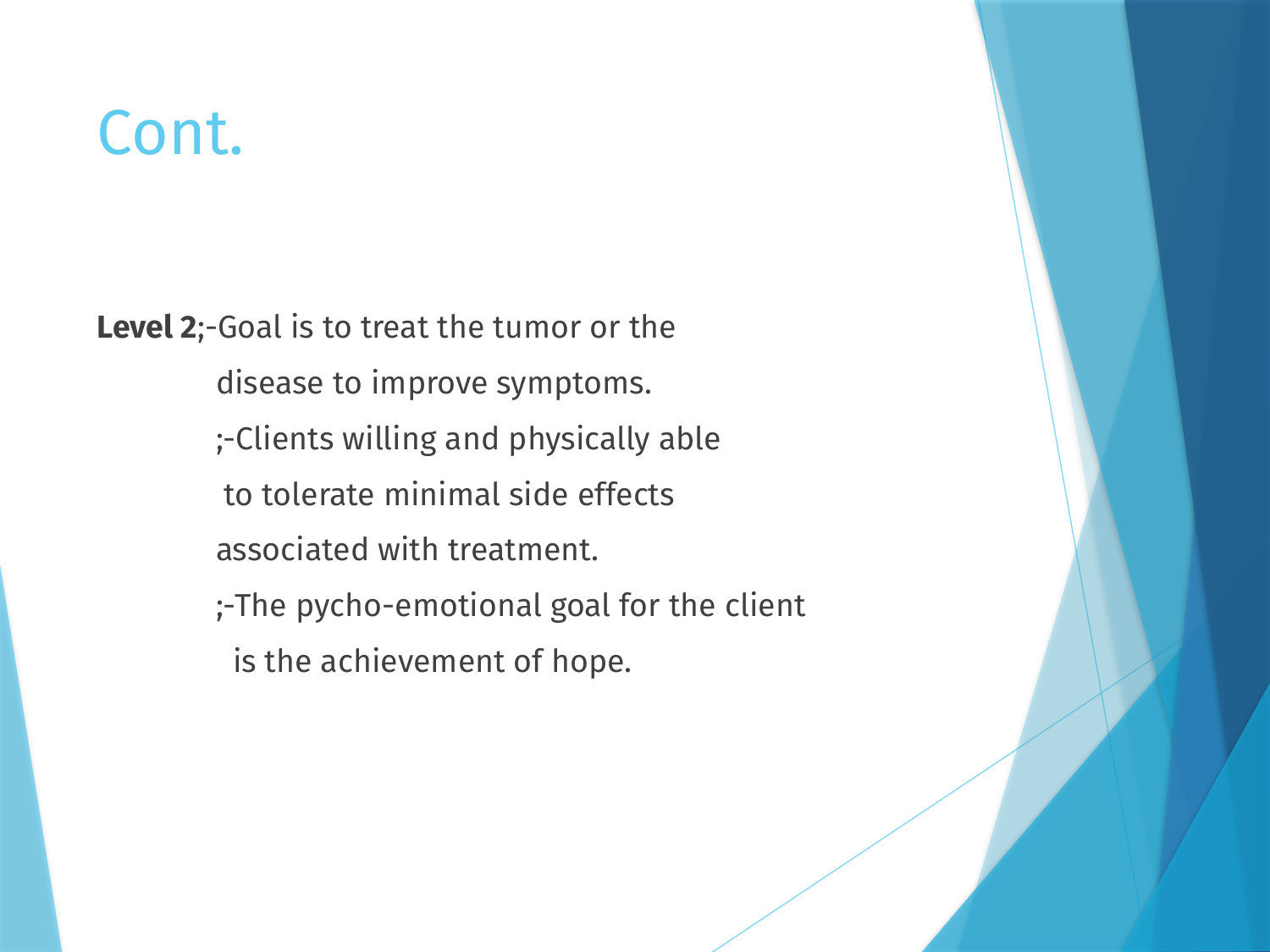

# Cont.
Level 2;-Goal is to treat the tumor or the
              disease to improve symptoms.
              ;-Clients willing and physically able
               to tolerate minimal side effects
              associated with treatment.
              ;-The pycho-emotional goal for the client
                is the achievement of hope.